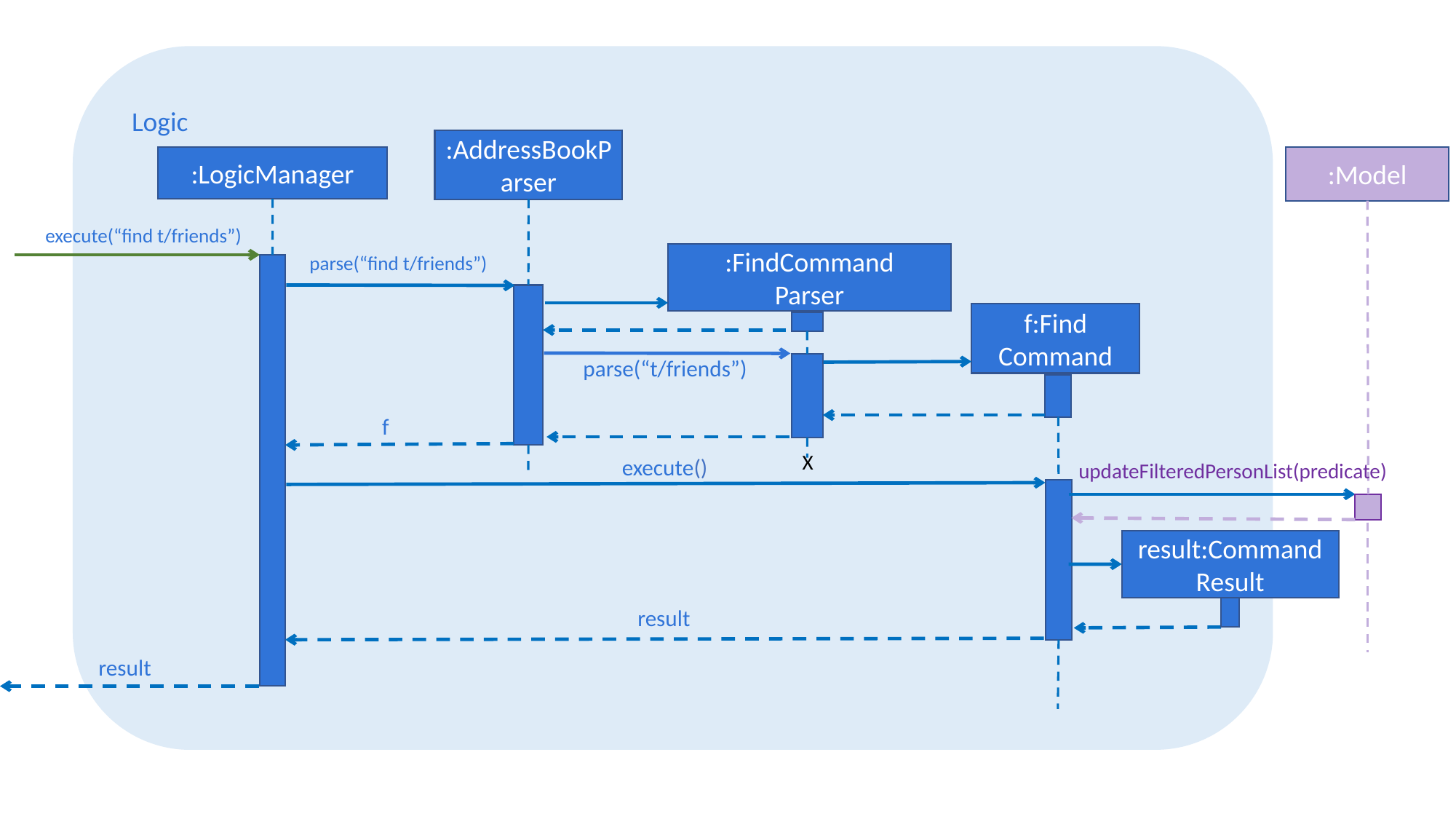

Logic
:AddressBookParser
:LogicManager
:Model
execute(“find t/friends”)
:FindCommand
Parser
parse(“find t/friends”)

f:Find
Command

parse(“t/friends”)

f
X
execute()
updateFilteredPersonList(predicate)

result:CommandResult

result
result